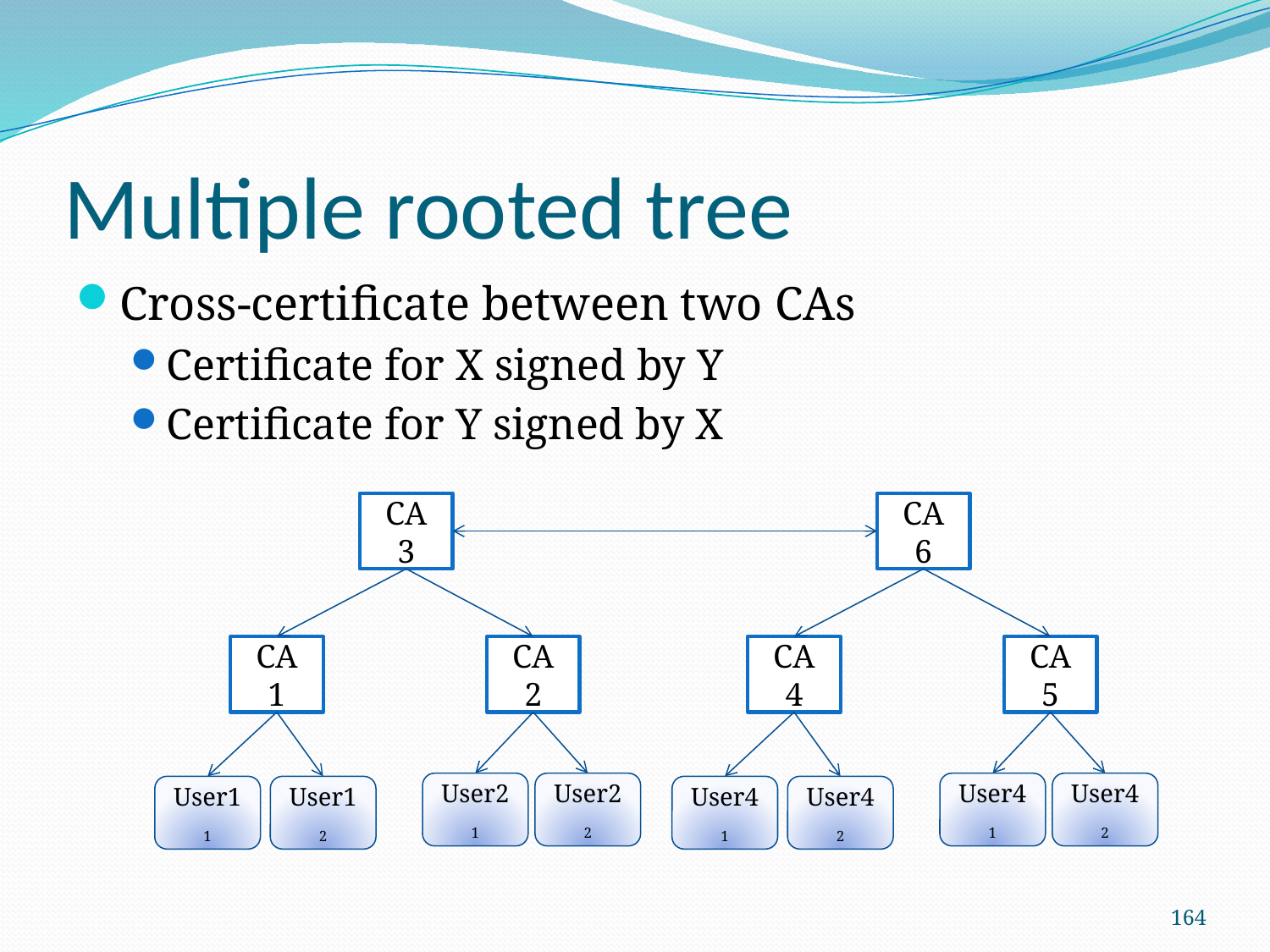

# Multiple rooted tree
Cross-certificate between two CAs
Certificate for X signed by Y
Certificate for Y signed by X
CA 6
CA 3
CA 4
CA 1
CA 5
CA 2
User41
User42
User21
User22
User41
User42
User11
User12
164